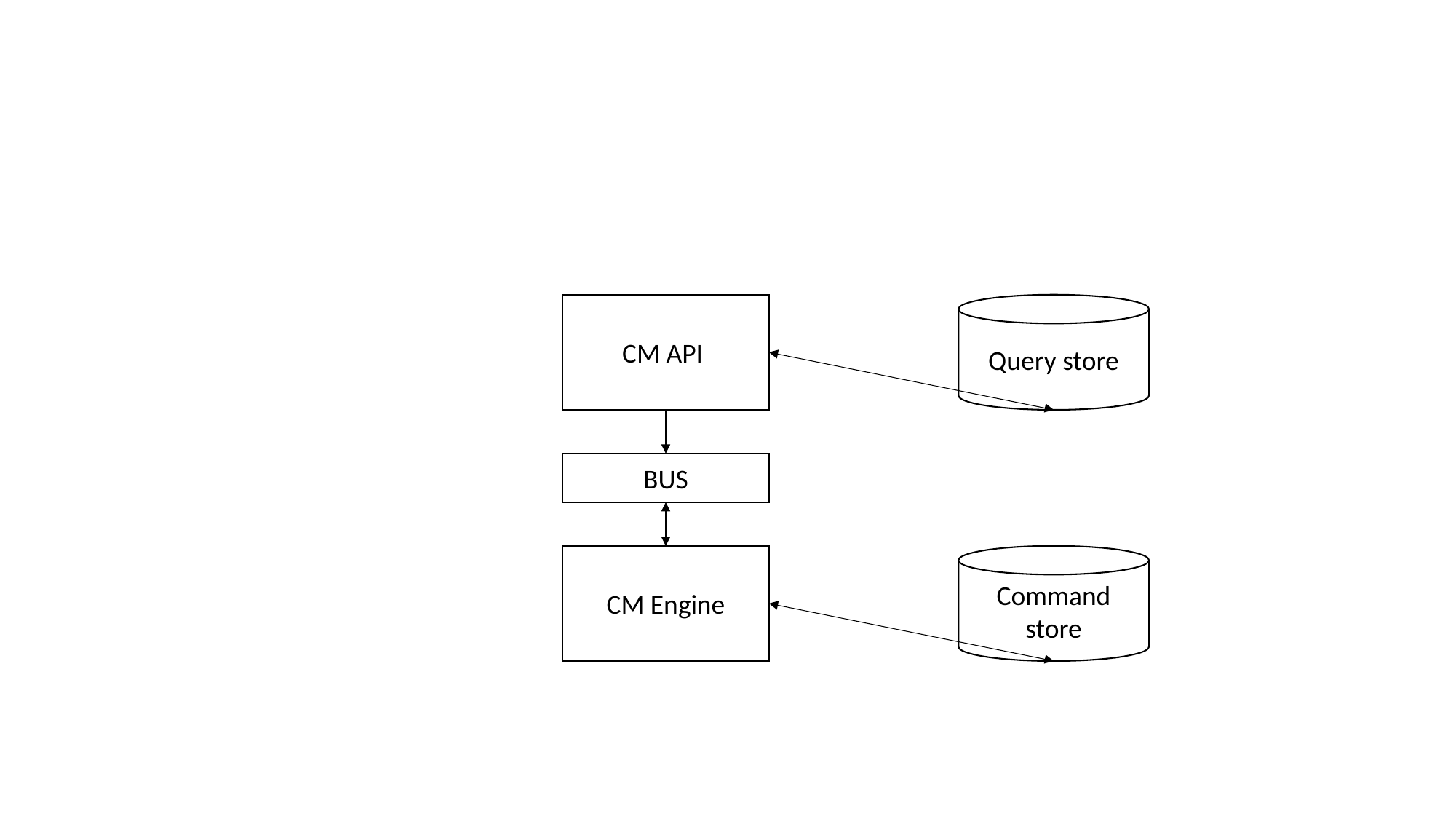

CM API
Query store
BUS
Command store
CM Engine